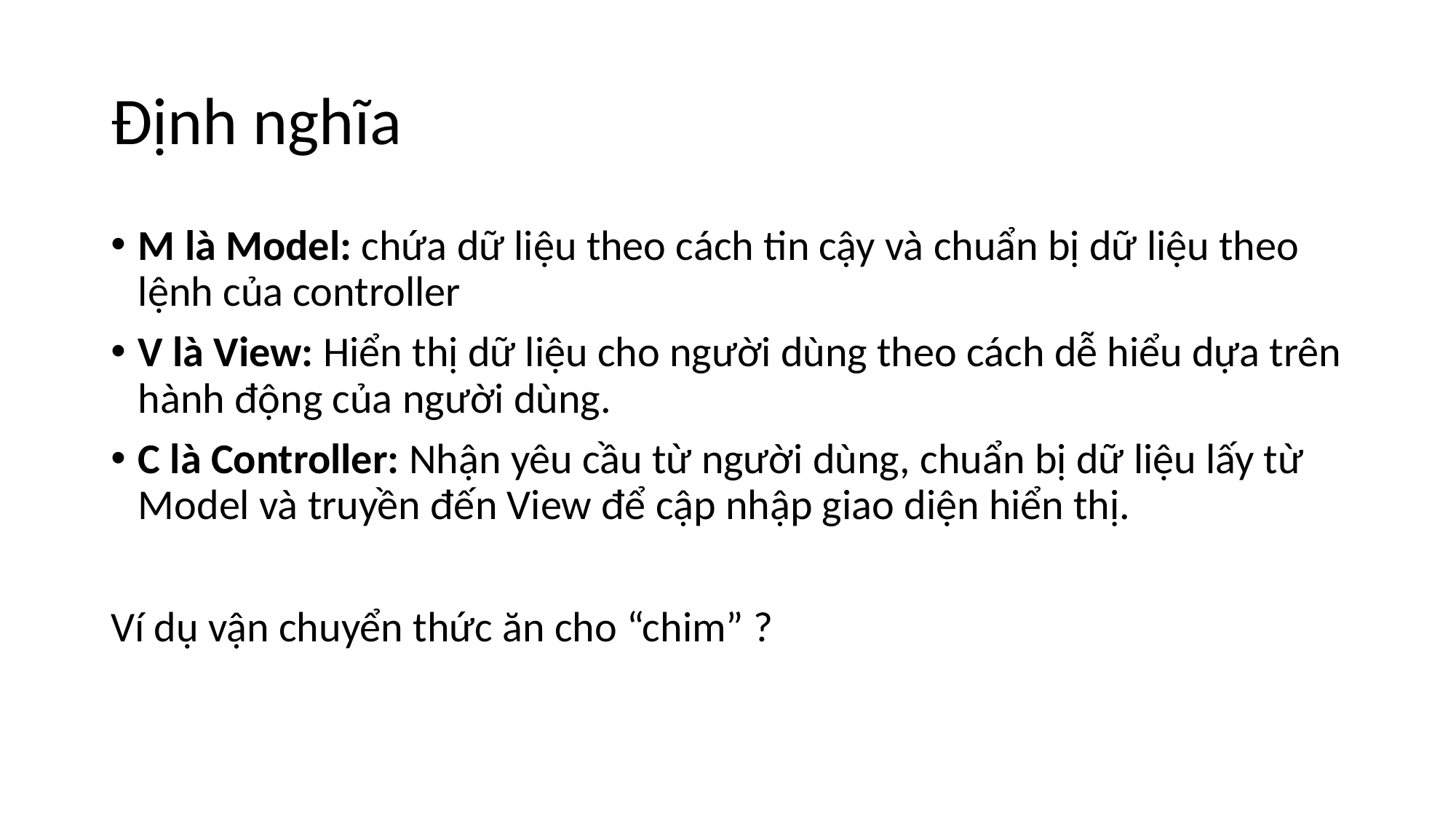

# Định nghĩa
M là Model: chứa dữ liệu theo cách tin cậy và chuẩn bị dữ liệu theo lệnh của controller
V là View: Hiển thị dữ liệu cho người dùng theo cách dễ hiểu dựa trên hành động của người dùng.
C là Controller: Nhận yêu cầu từ người dùng, chuẩn bị dữ liệu lấy từ Model và truyền đến View để cập nhập giao diện hiển thị.

Ví dụ vận chuyển thức ăn cho “chim” ?